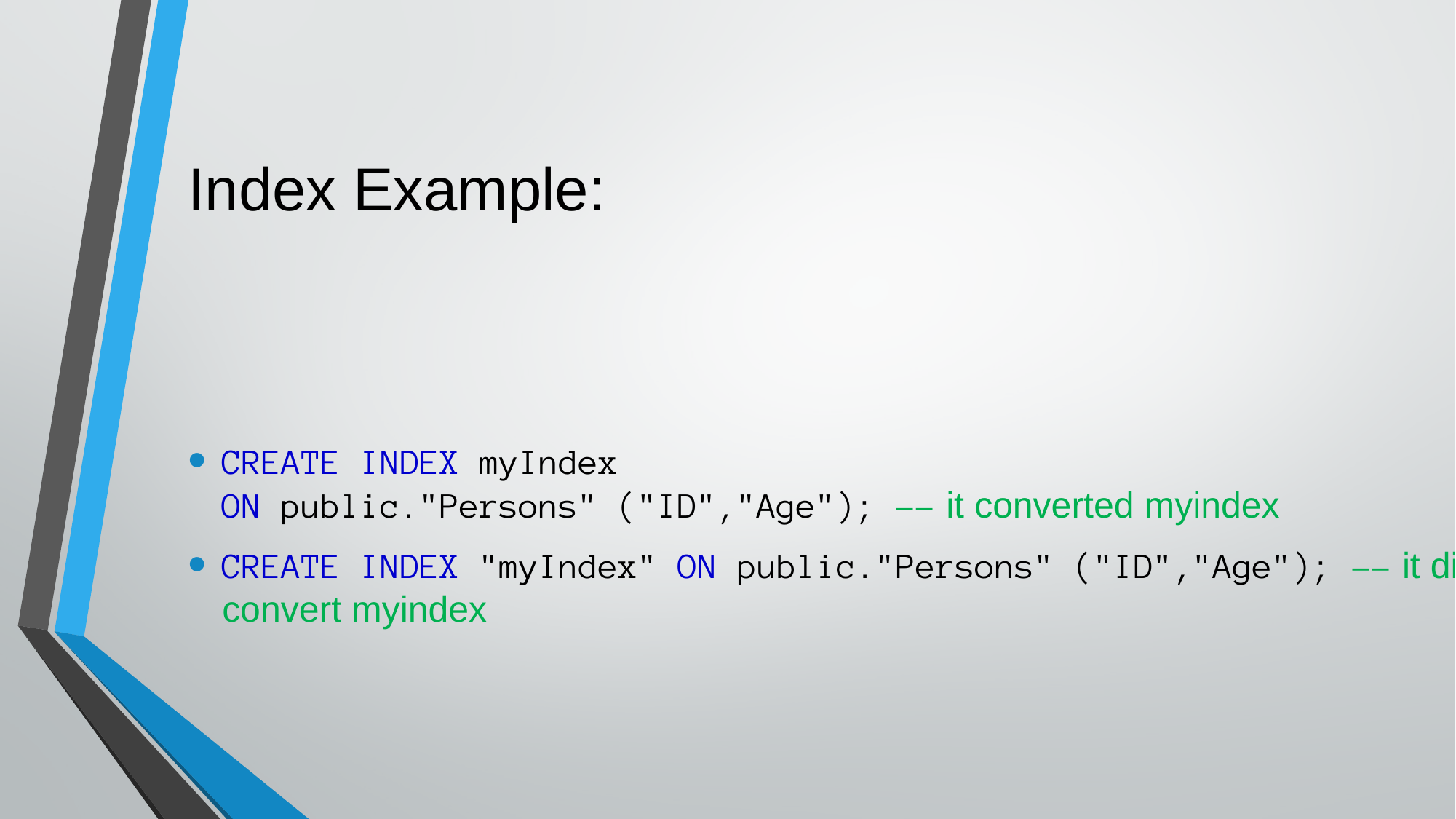

# Index Example:
CREATE INDEX myIndex
ON public."Persons" ("ID","Age"); -- it converted myindex
CREATE INDEX "myIndex" ON public."Persons" ("ID","Age"); -- it did not convert myindex